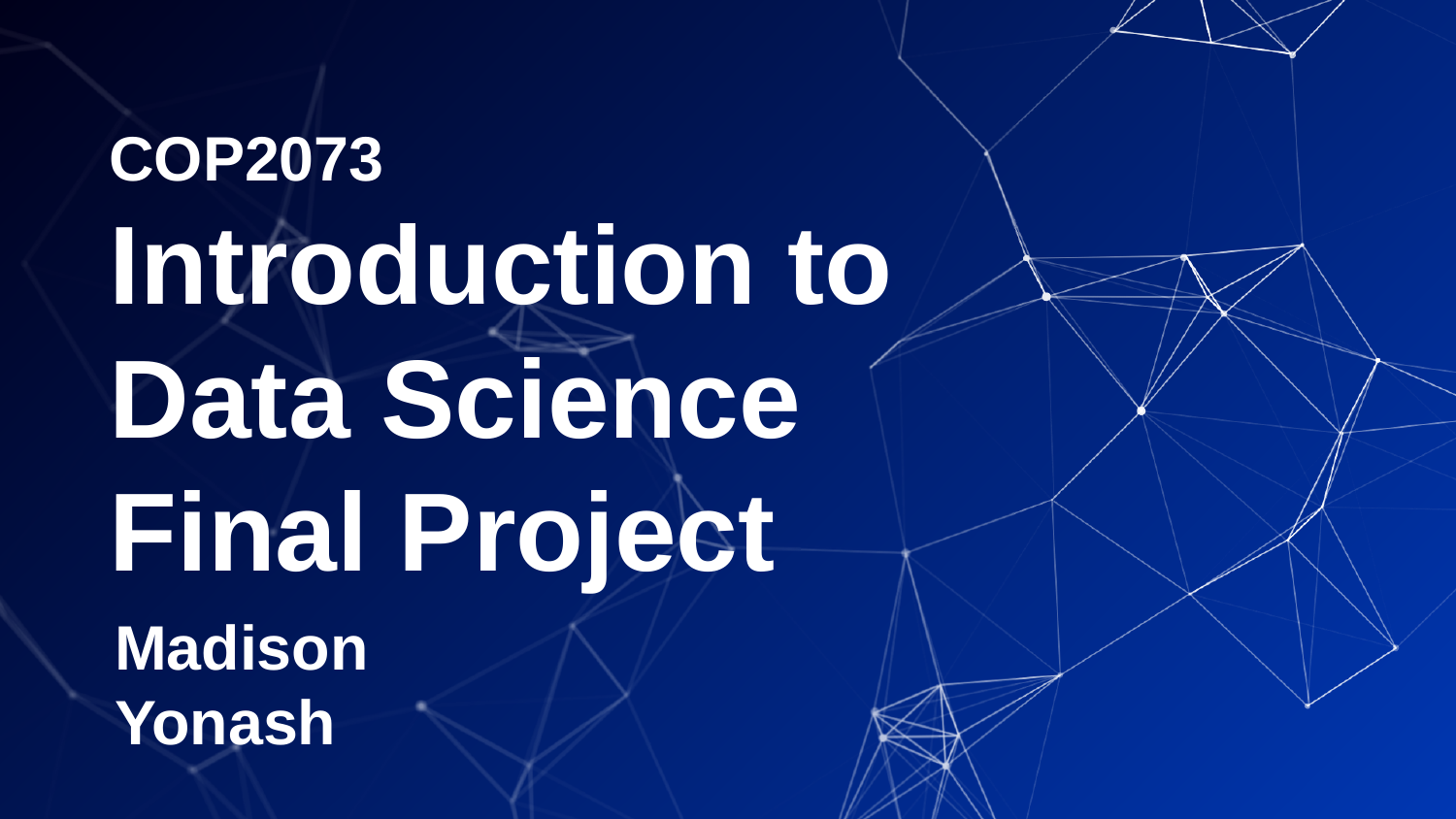

# COP2073
Introduction to Data Science Final Project
Madison Yonash